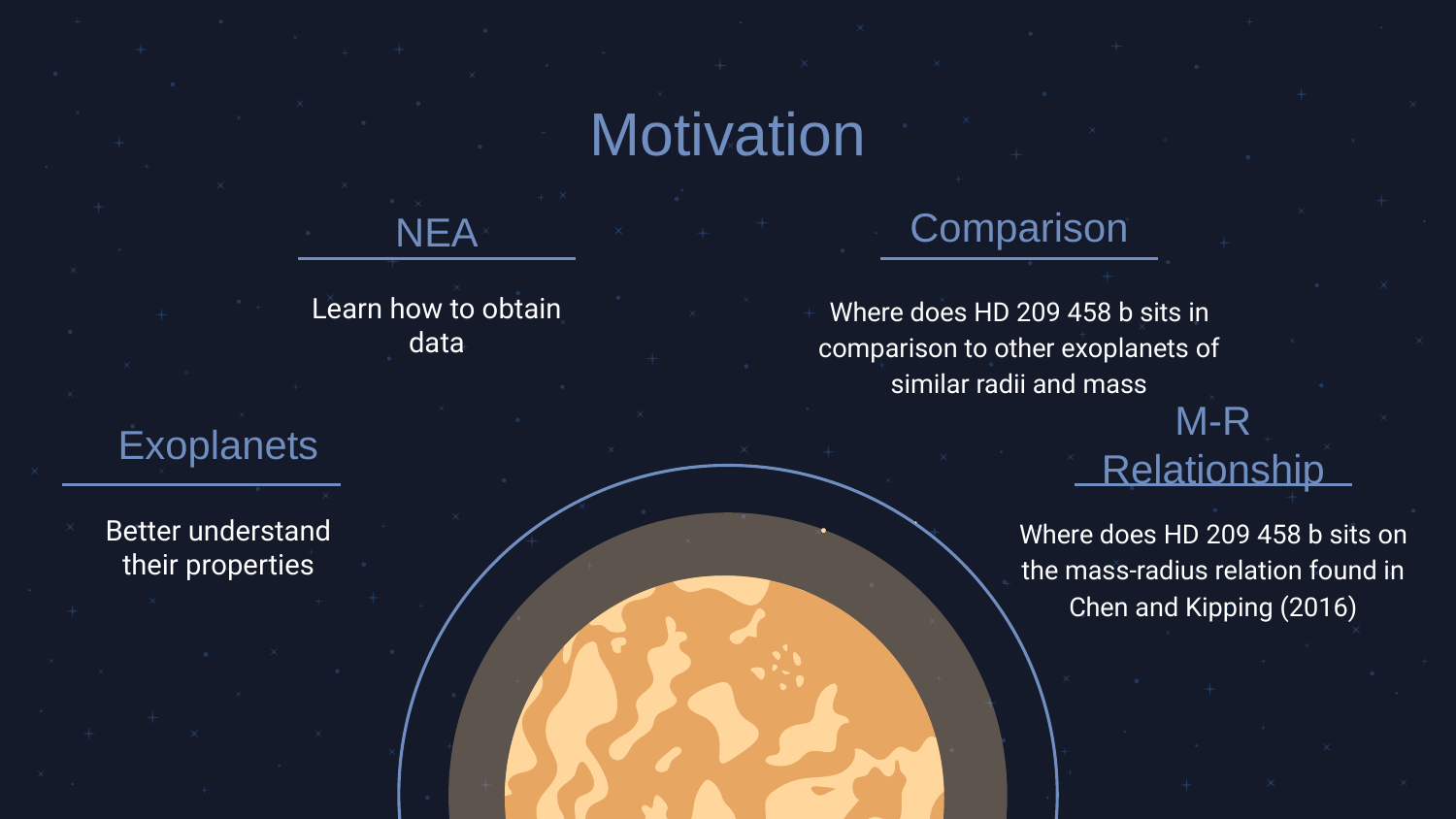

# Motivation
Comparison
NEA
Learn how to obtain data
Where does HD 209 458 b sits in comparison to other exoplanets of similar radii and mass
Exoplanets
M-R Relationship

Where does HD 209 458 b sits on the mass-radius relation found in Chen and Kipping (2016)
Better understand their properties